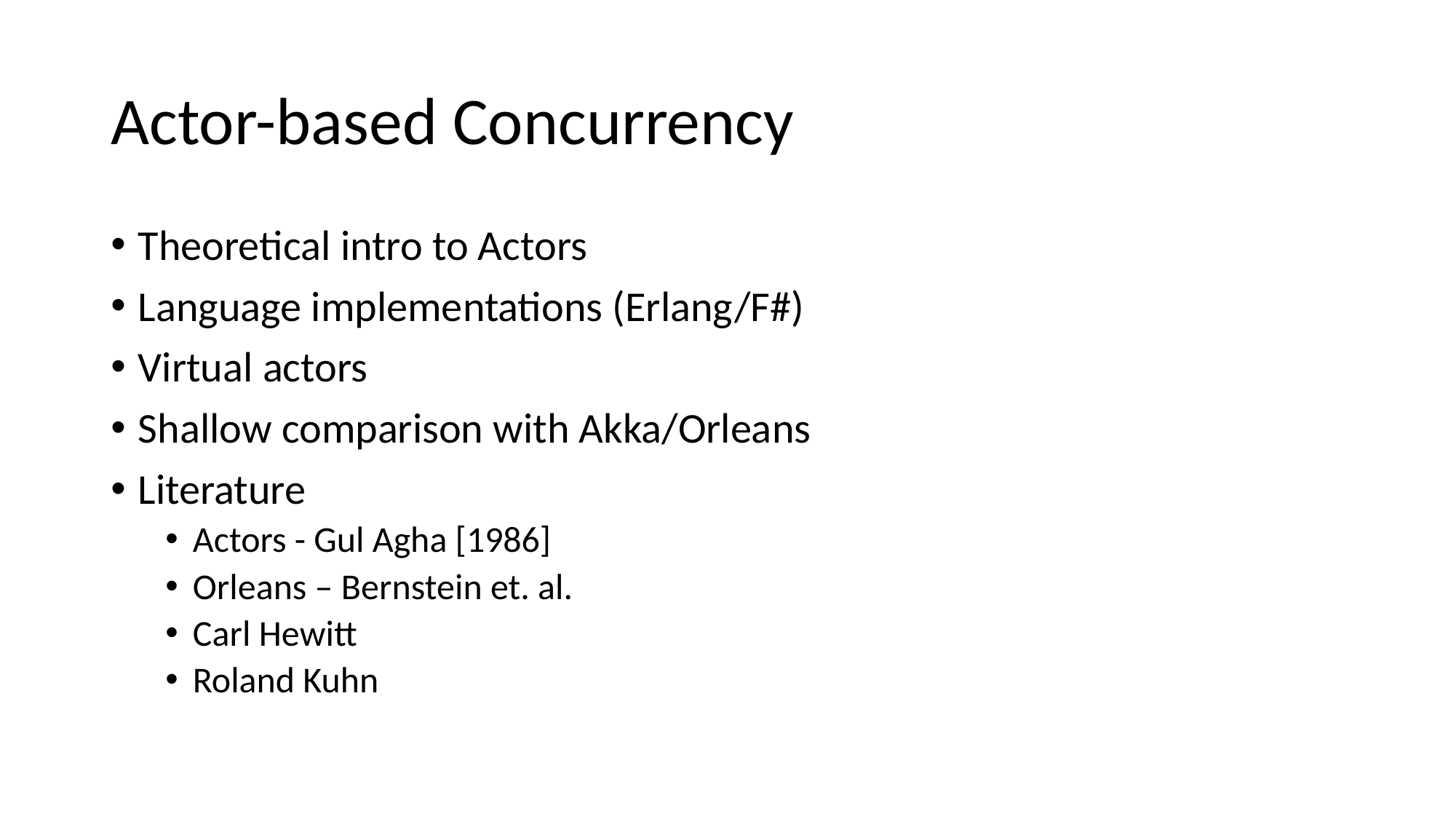

# Actor-based Concurrency
Theoretical intro to Actors
Language implementations (Erlang/F#)
Virtual actors
Shallow comparison with Akka/Orleans
Literature
Actors - Gul Agha [1986]
Orleans – Bernstein et. al.
Carl Hewitt
Roland Kuhn